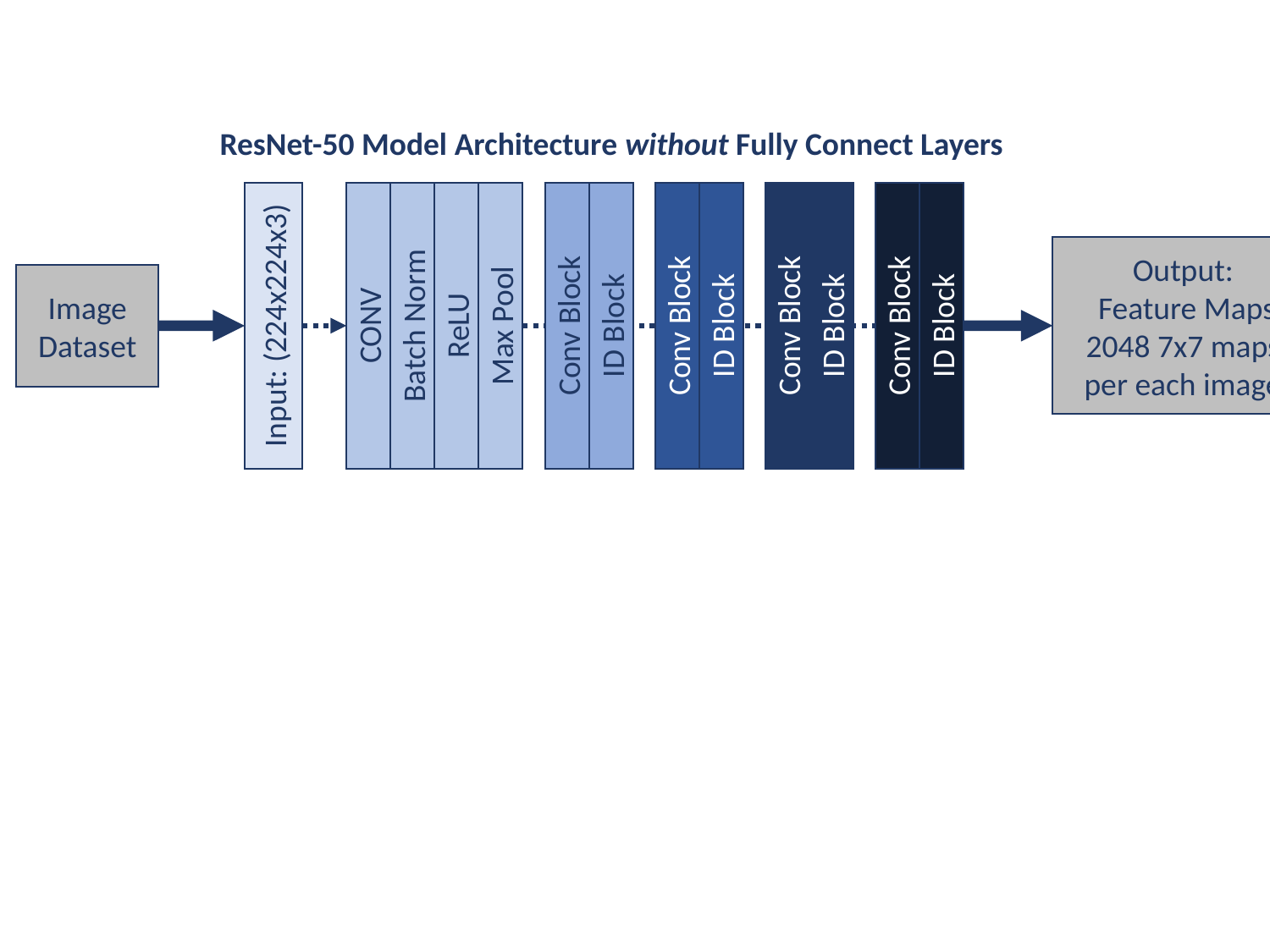

Input: (224x224x3)
CONV
Batch Norm
ReLU
Max Pool
Conv Block
ID Block
Conv Block
ID Block
Conv Block
ID Block
Conv Block
ID Block
ResNet-50 Model Architecture without Fully Connect Layers
Output:
 Feature Maps
2048 7x7 maps per each image
Image Dataset